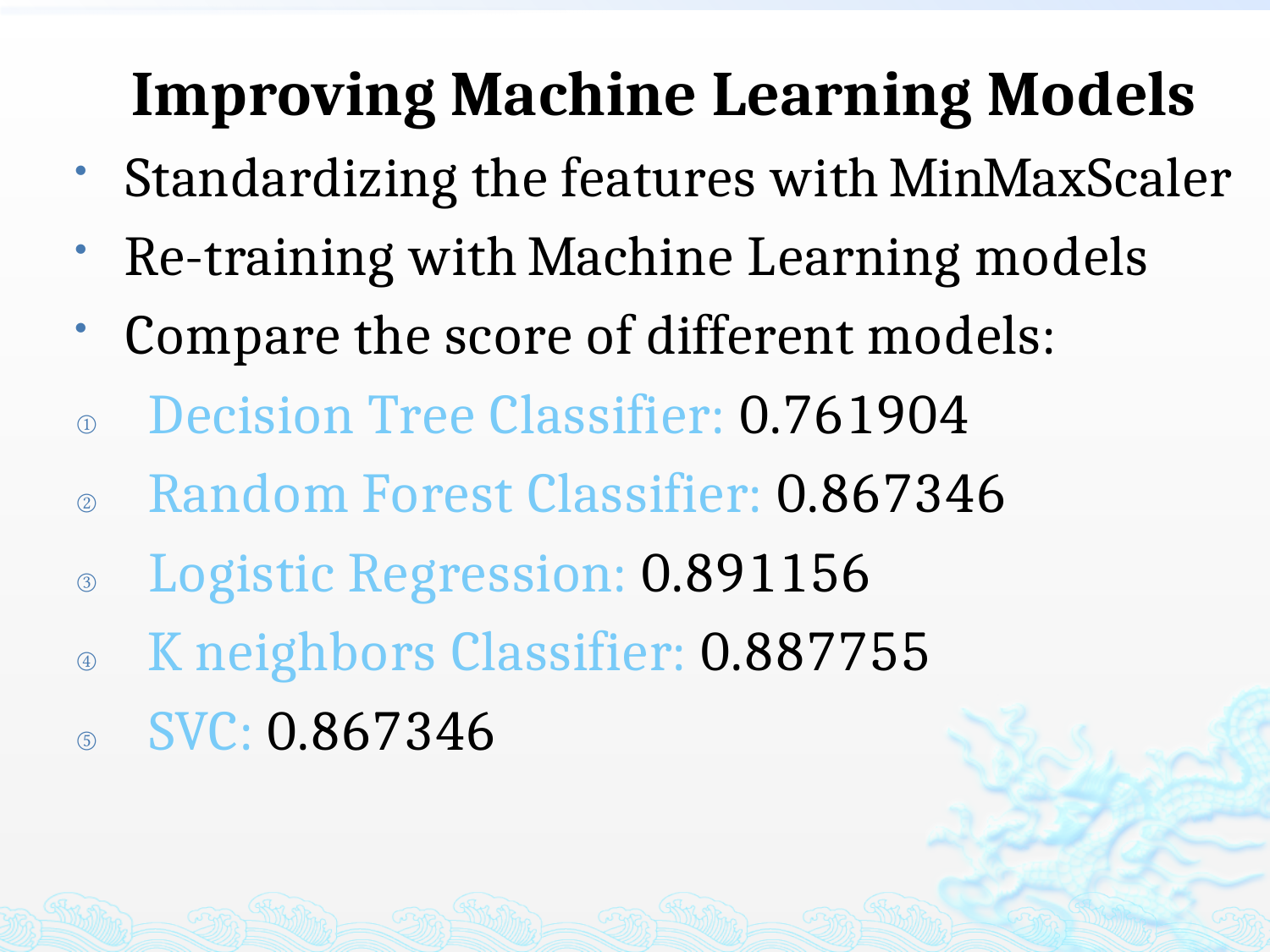

Improving Machine Learning Models
Standardizing the features with MinMaxScaler
Re-training with Machine Learning models
Compare the score of different models:
Decision Tree Classifier: 0.761904
Random Forest Classifier: 0.867346
Logistic Regression: 0.891156
K neighbors Classifier: 0.887755
SVC: 0.867346